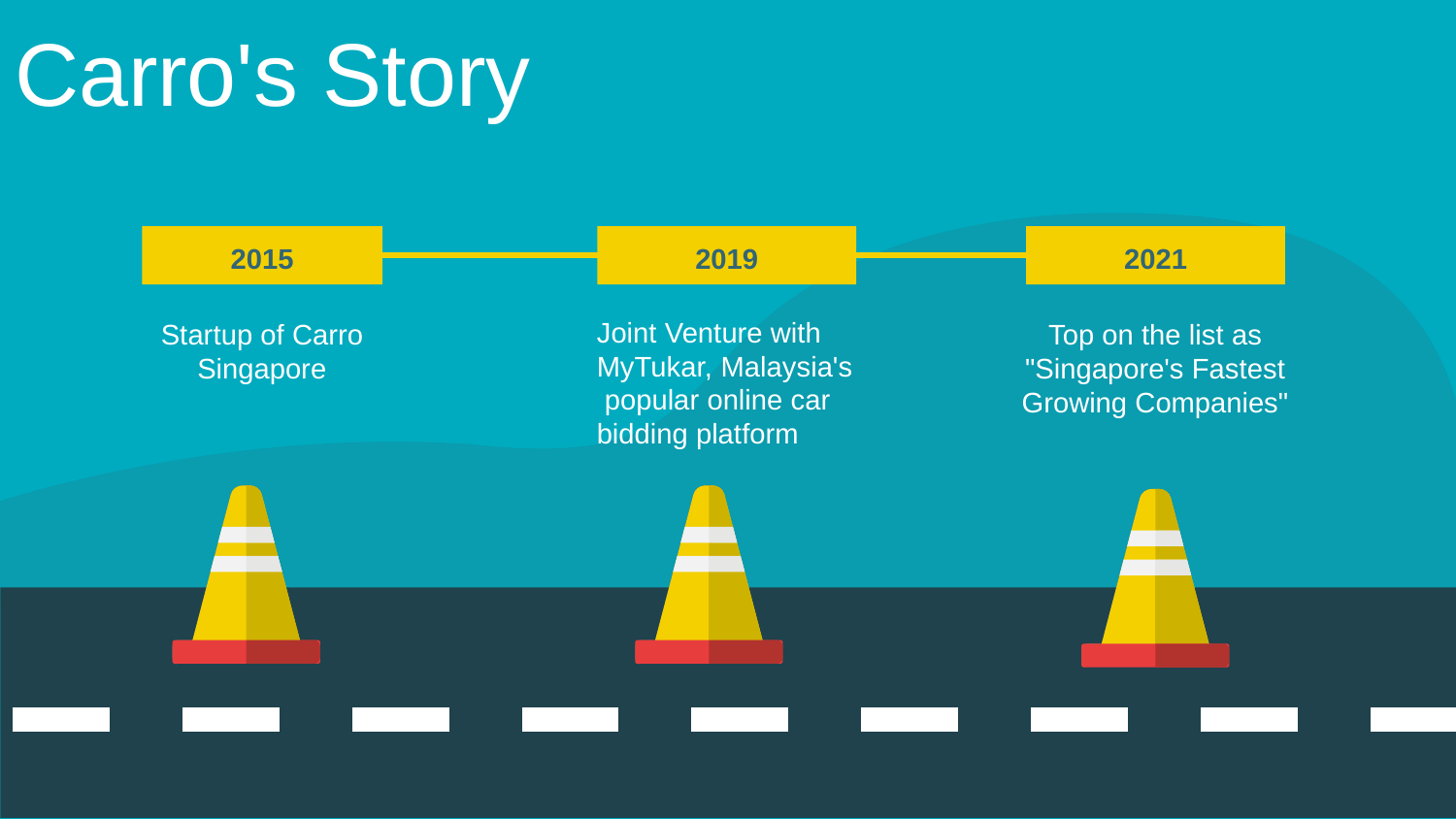

# Carro's Story

2015
2019
2021
Joint Venture with MyTukar, Malaysia's  popular online car bidding platform

Startup of Carro Singapore
Top on the list as "Singapore's Fastest Growing Companies"